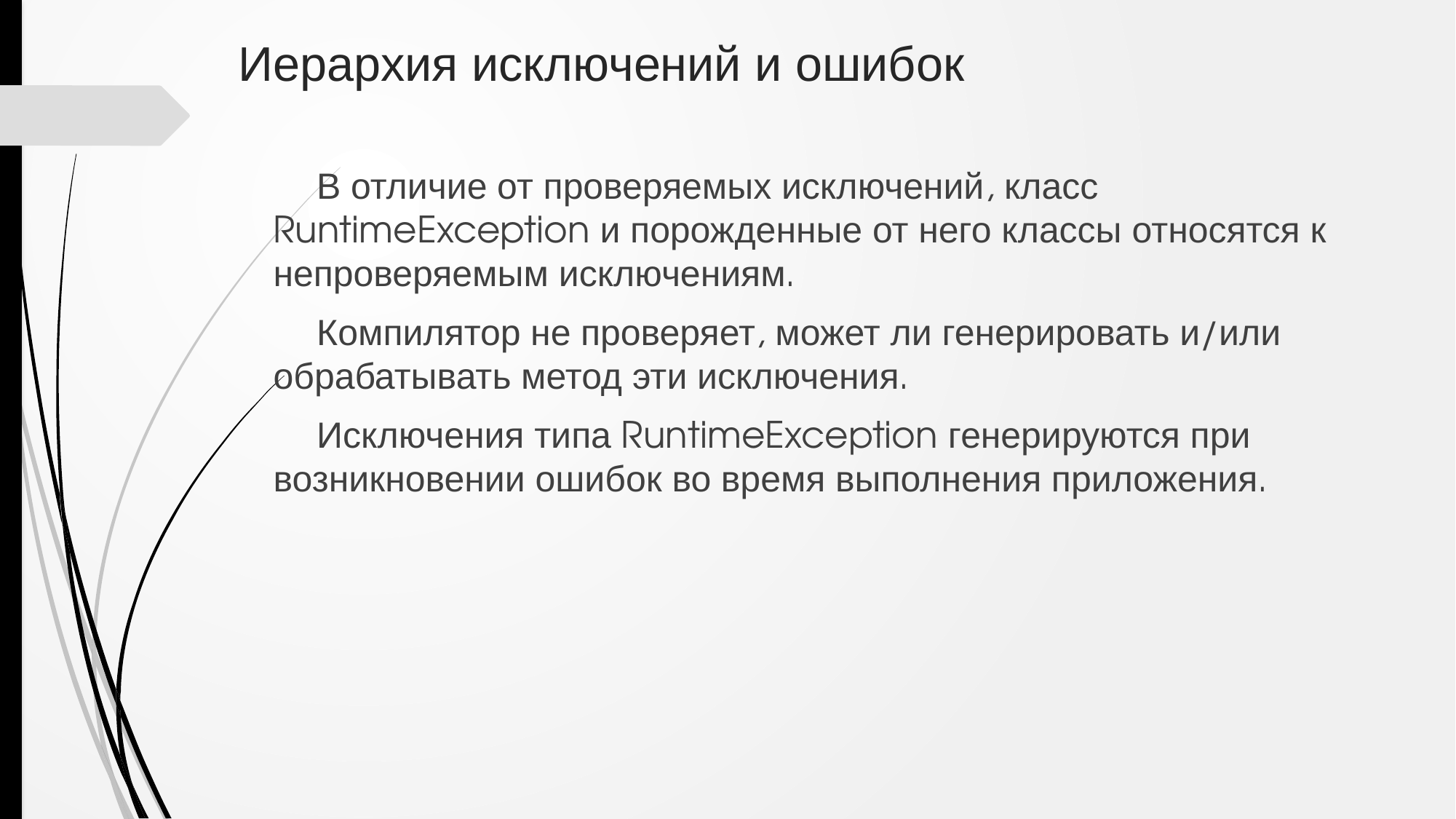

# Иерархия исключений и ошибок
В отличие от проверяемых исключений, класс RuntimeException и порожденные от него классы относятся к непроверяемым исключениям.
Компилятор не проверяет, может ли генерировать и/или обрабатывать метод эти исключения.
Исключения типа RuntimeException генерируются при возникновении ошибок во время выполнения приложения.